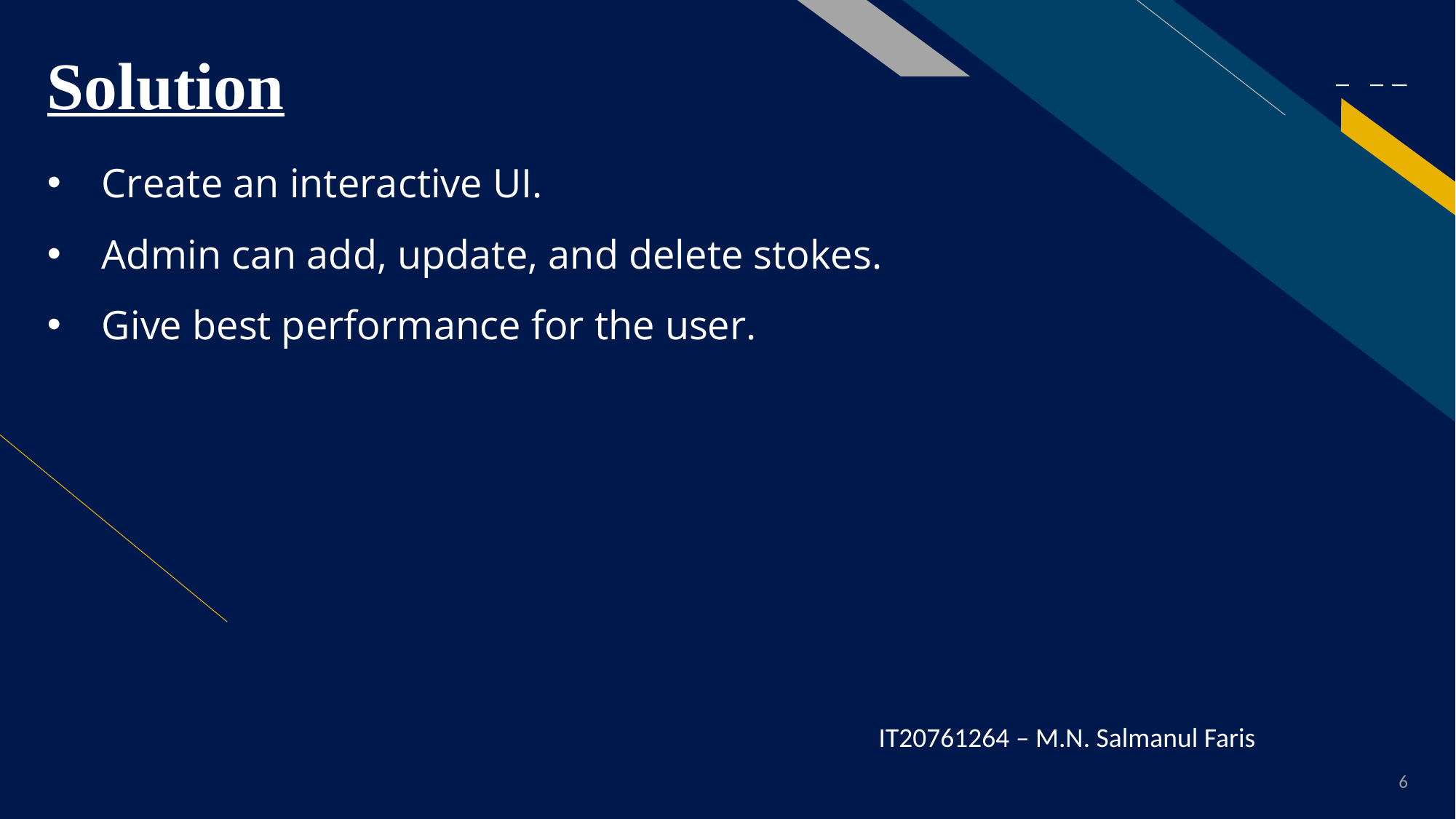

Solution
Create an interactive UI.
Admin can add, update, and delete stokes.
Give best performance for the user.
IT20761264 – M.N. Salmanul Faris
6